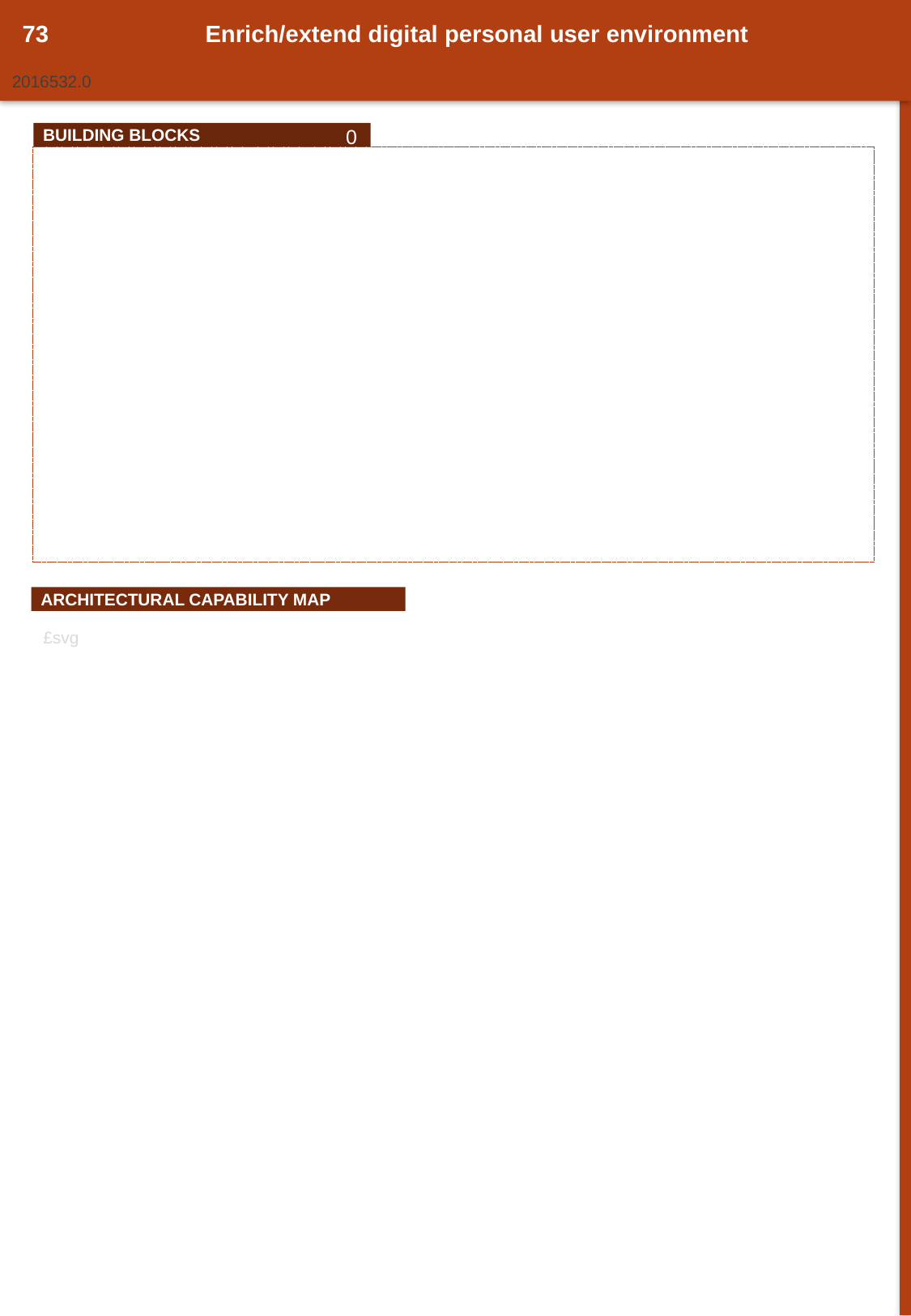

73
Enrich/extend digital personal user environment
2016532.0
0
BUILDING BLOCKS

ARCHITECTURAL CAPABILITY MAP
£svg